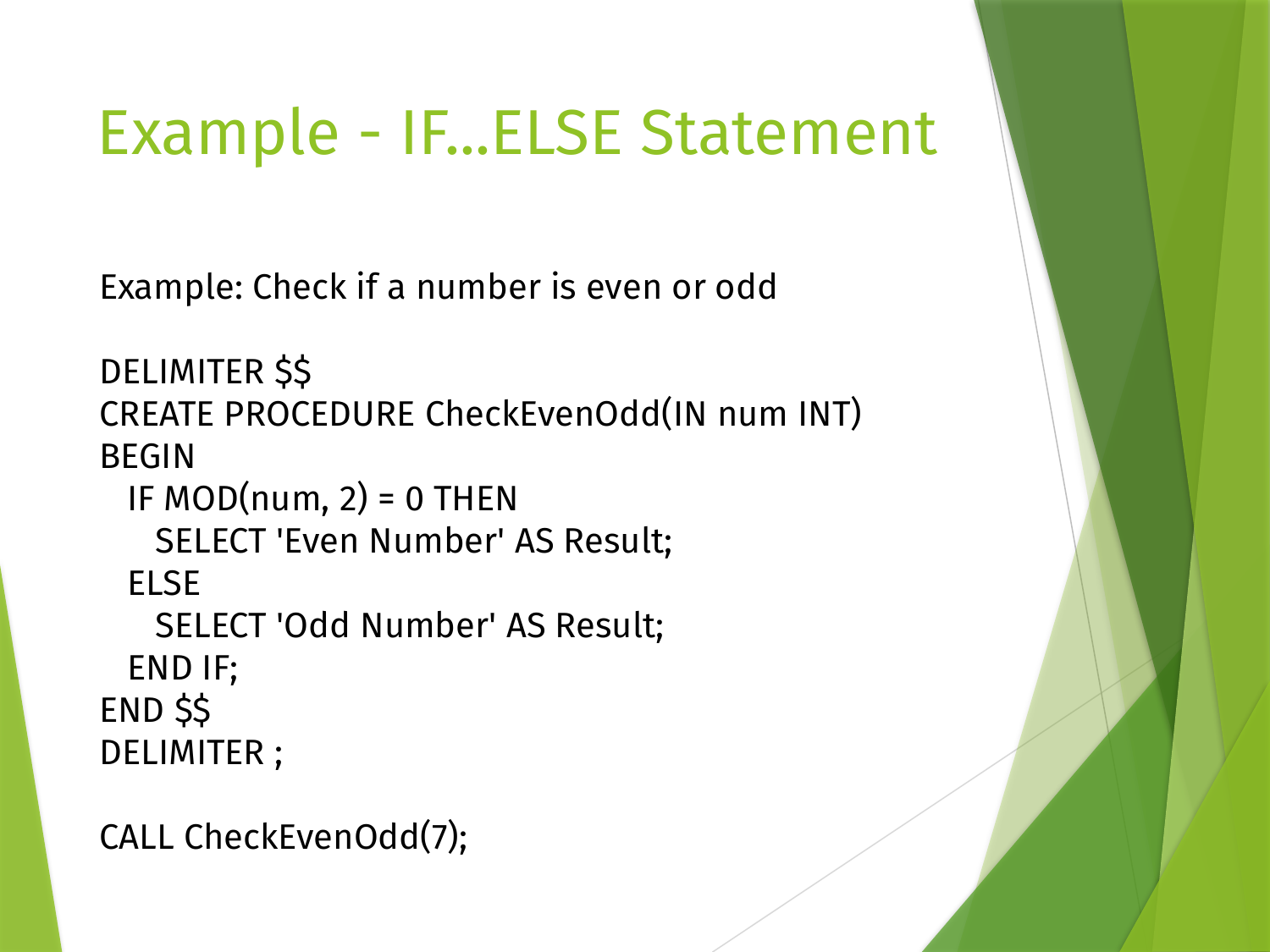

# Example - IF...ELSE Statement
Example: Check if a number is even or odd
DELIMITER $$
CREATE PROCEDURE CheckEvenOdd(IN num INT)
BEGIN
   IF MOD(num, 2) = 0 THEN
      SELECT 'Even Number' AS Result;
   ELSE
      SELECT 'Odd Number' AS Result;
   END IF;
END $$
DELIMITER ;
CALL CheckEvenOdd(7);